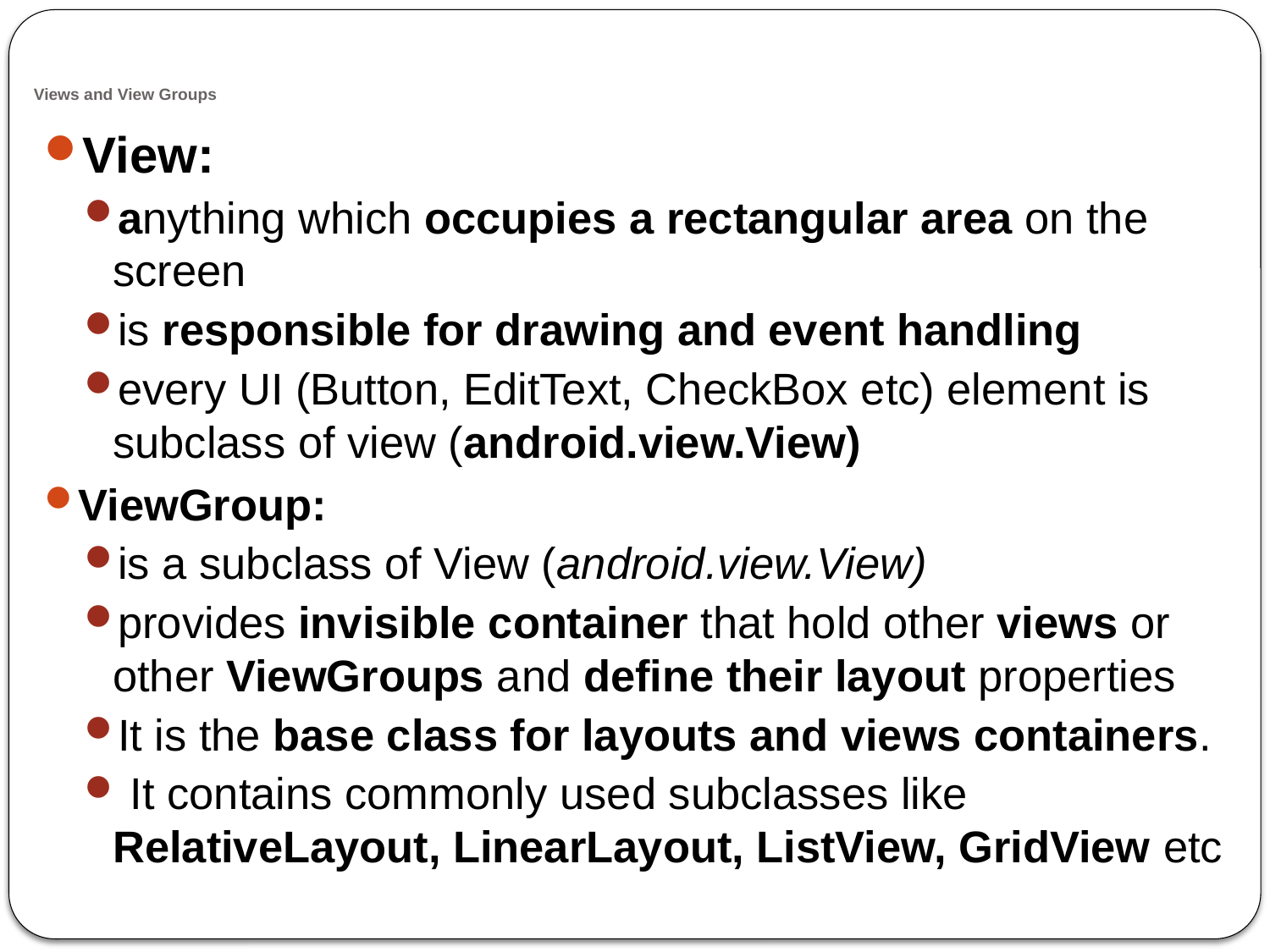

# Views and View Groups
View:
anything which occupies a rectangular area on the screen
is responsible for drawing and event handling
every UI (Button, EditText, CheckBox etc) element is subclass of view (android.view.View)
ViewGroup:
is a subclass of View (android.view.View)
provides invisible container that hold other views or other ViewGroups and define their layout properties
It is the base class for layouts and views containers.
 It contains commonly used subclasses like RelativeLayout, LinearLayout, ListView, GridView etc